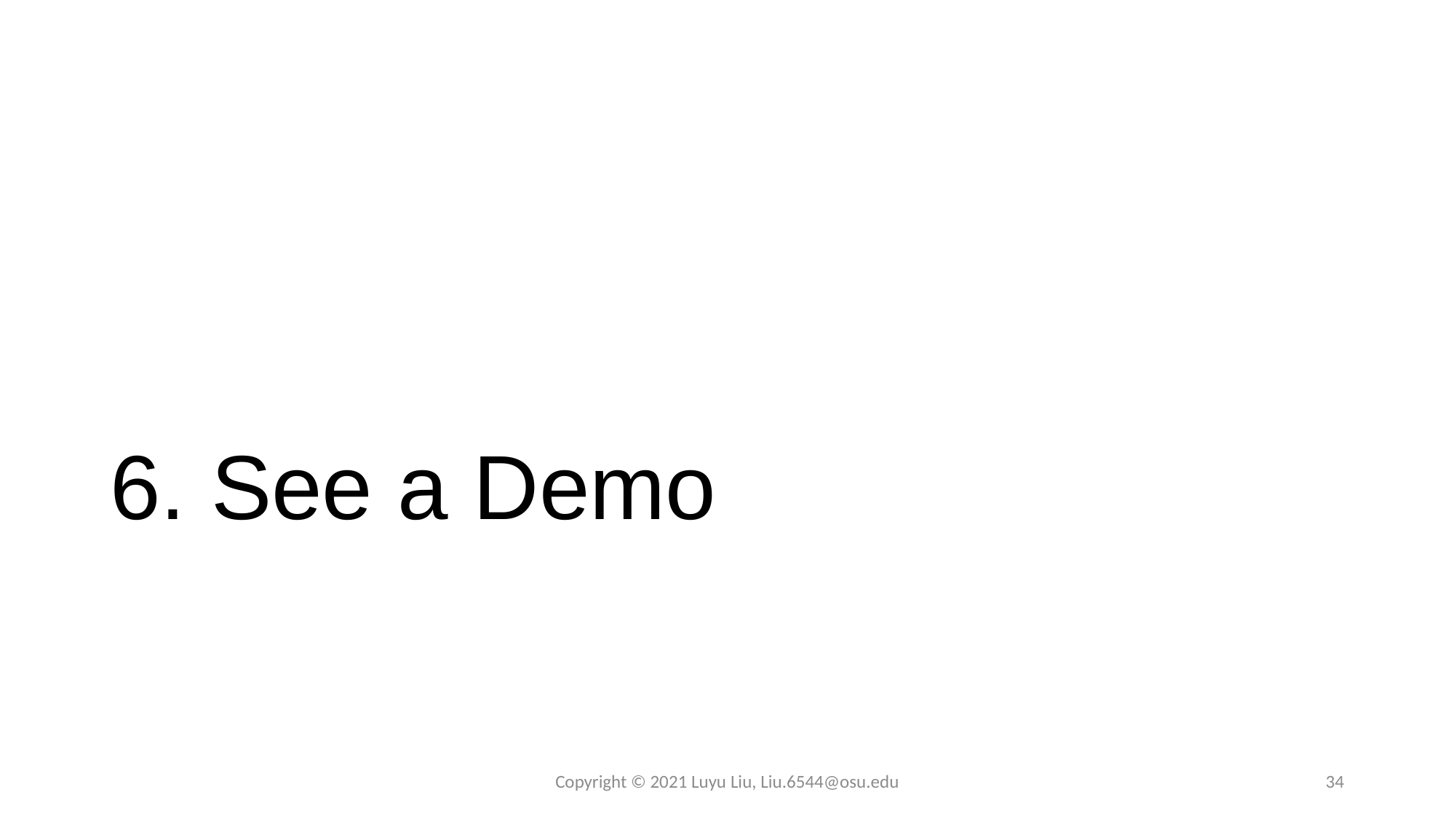

# 6. See a Demo

Copyright © 2021 Luyu Liu, Liu.6544@osu.edu
34